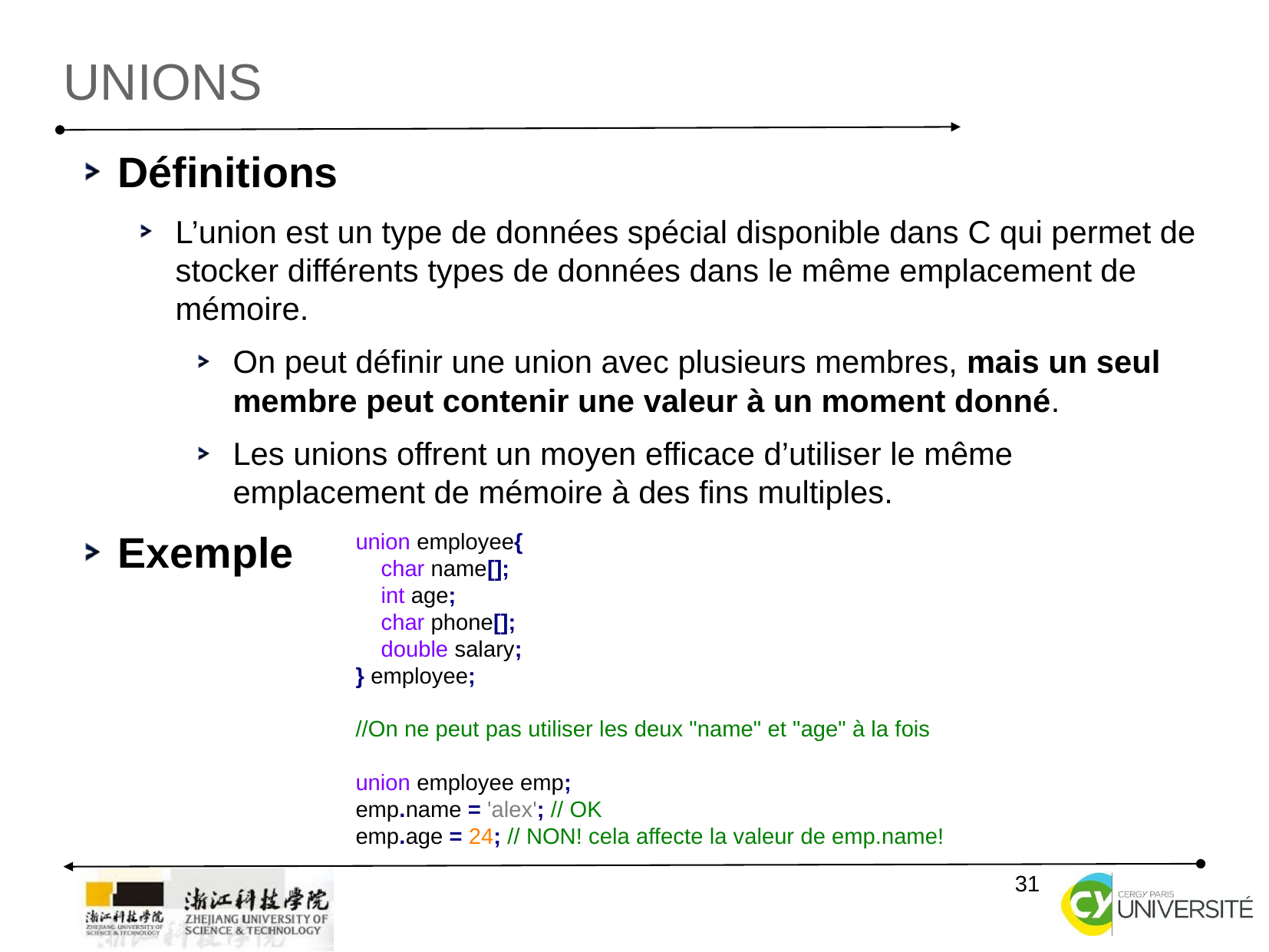

Unions
Définitions
L’union est un type de données spécial disponible dans C qui permet de stocker différents types de données dans le même emplacement de mémoire.
On peut définir une union avec plusieurs membres, mais un seul membre peut contenir une valeur à un moment donné.
Les unions offrent un moyen efficace d’utiliser le même emplacement de mémoire à des fins multiples.
Exemple

union employee{
    char name[];
    int age;
    char phone[];
    double salary;
} employee;

//On ne peut pas utiliser les deux "name" et "age" à la fois

union employee emp;
emp.name = 'alex'; // OK
emp.age = 24; // NON! cela affecte la valeur de emp.name!